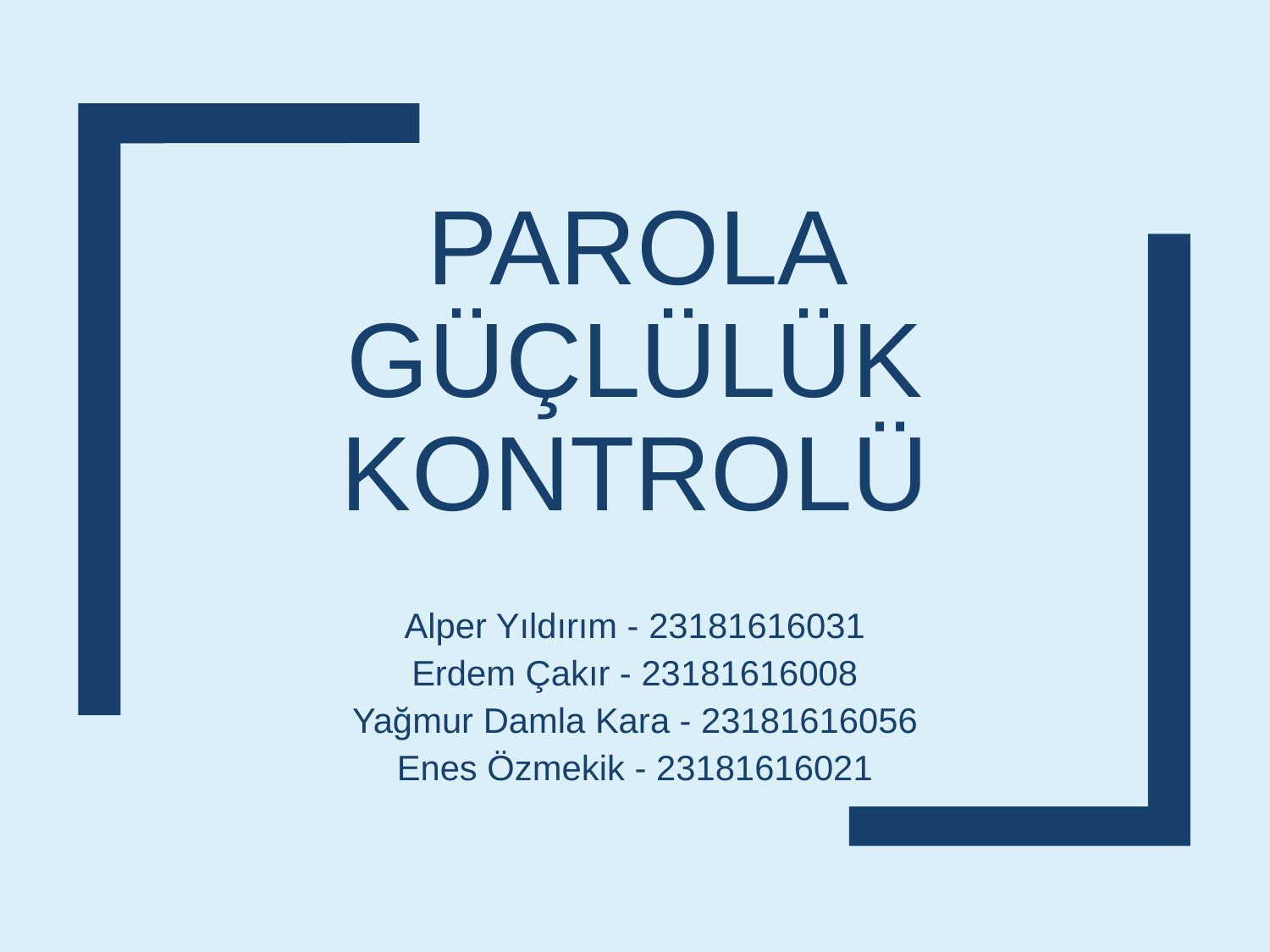

# Parola Güçlülük Kontrolü

Alper Yıldırım - 23181616031
Erdem Çakır - 23181616008
Yağmur Damla Kara - 23181616056
Enes Özmekik - 23181616021